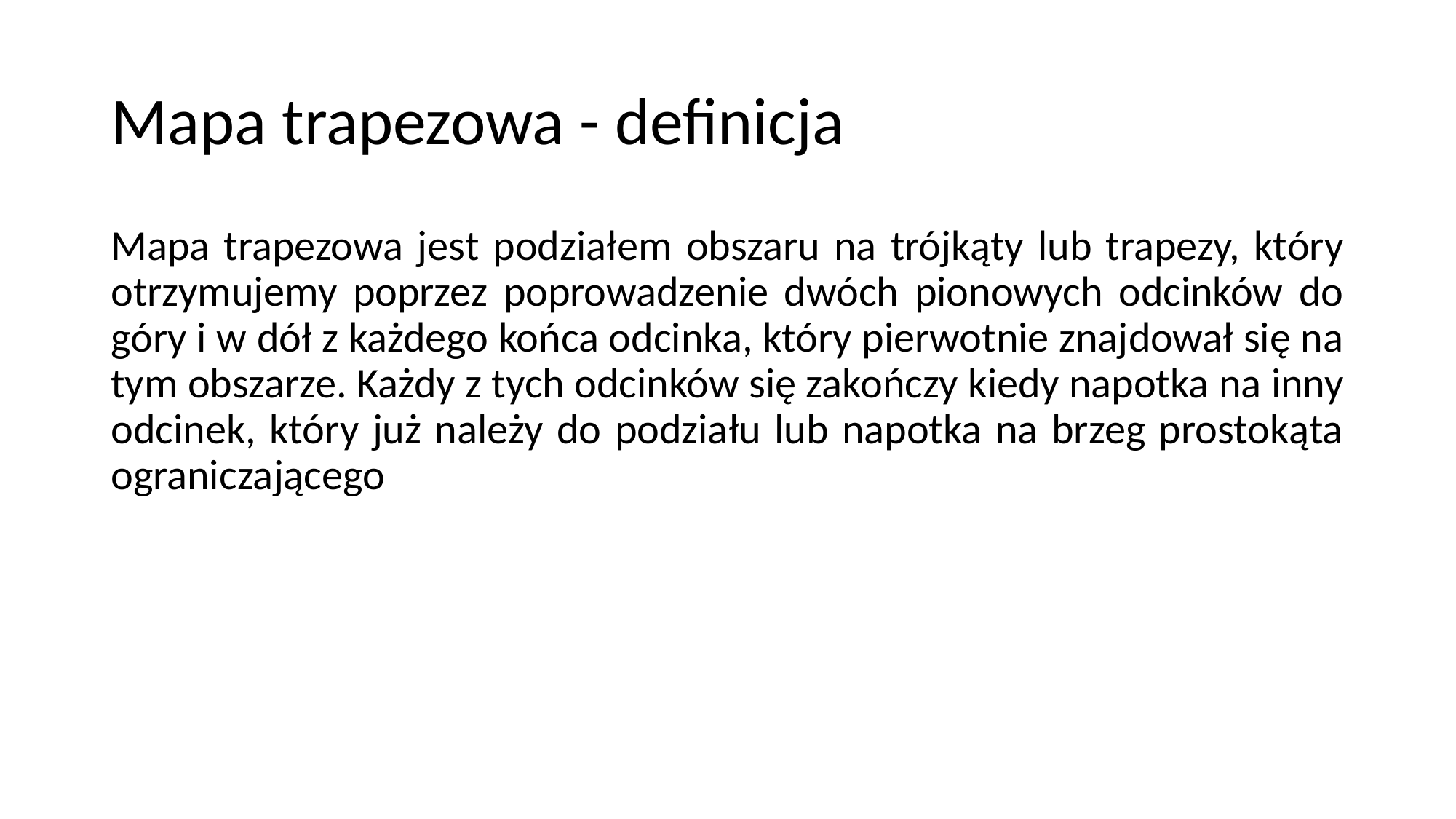

# Mapa trapezowa - definicja
Mapa trapezowa jest podziałem obszaru na trójkąty lub trapezy, który otrzymujemy poprzez poprowadzenie dwóch pionowych odcinków do góry i w dół z każdego końca odcinka, który pierwotnie znajdował się na tym obszarze. Każdy z tych odcinków się zakończy kiedy napotka na inny odcinek, który już należy do podziału lub napotka na brzeg prostokąta ograniczającego